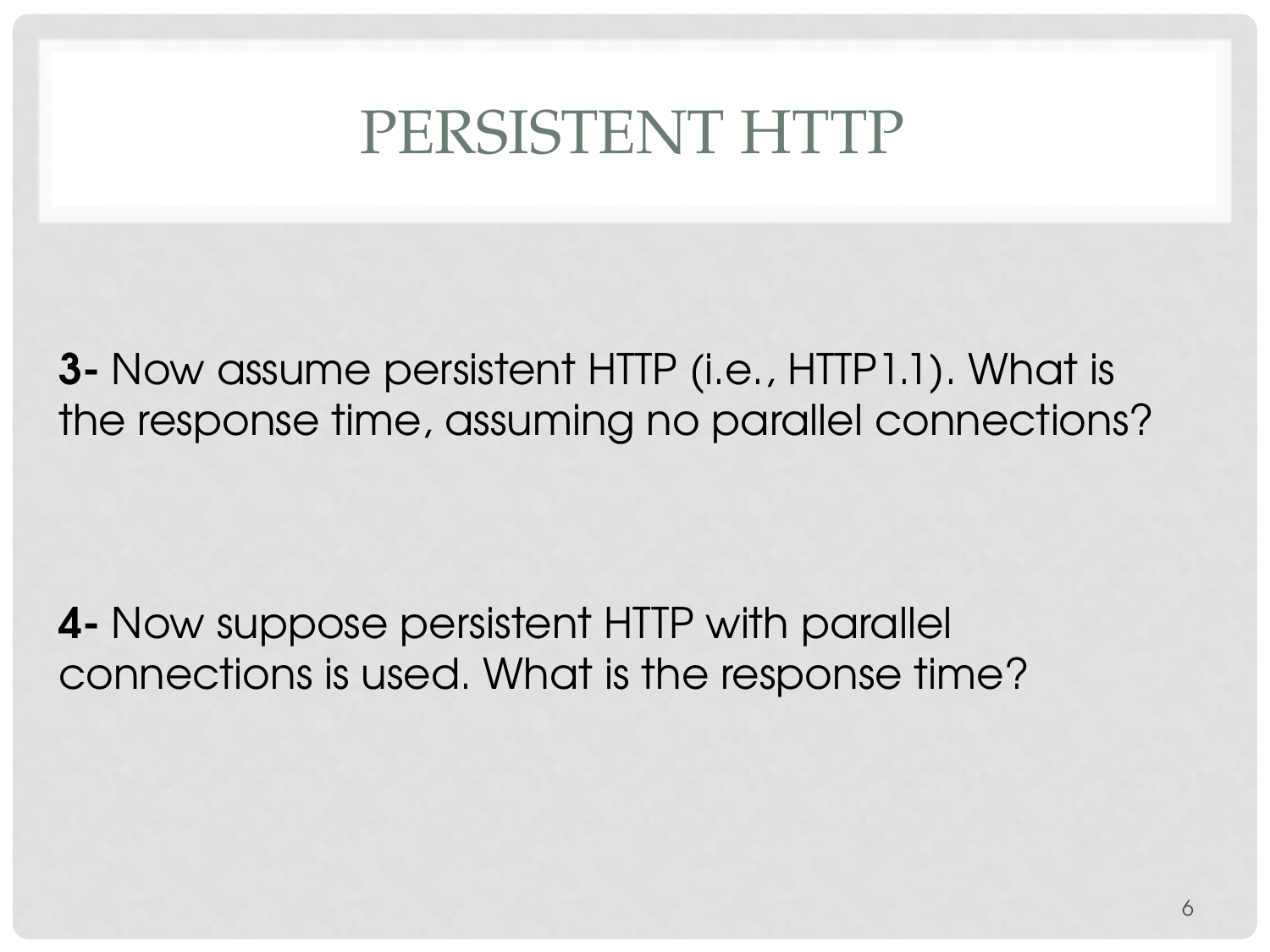

# Persistent HTTP
3- Now assume persistent HTTP (i.e., HTTP1.1). What is the response time, assuming no parallel connections?

4- Now suppose persistent HTTP with parallel connections is used. What is the response time?

6